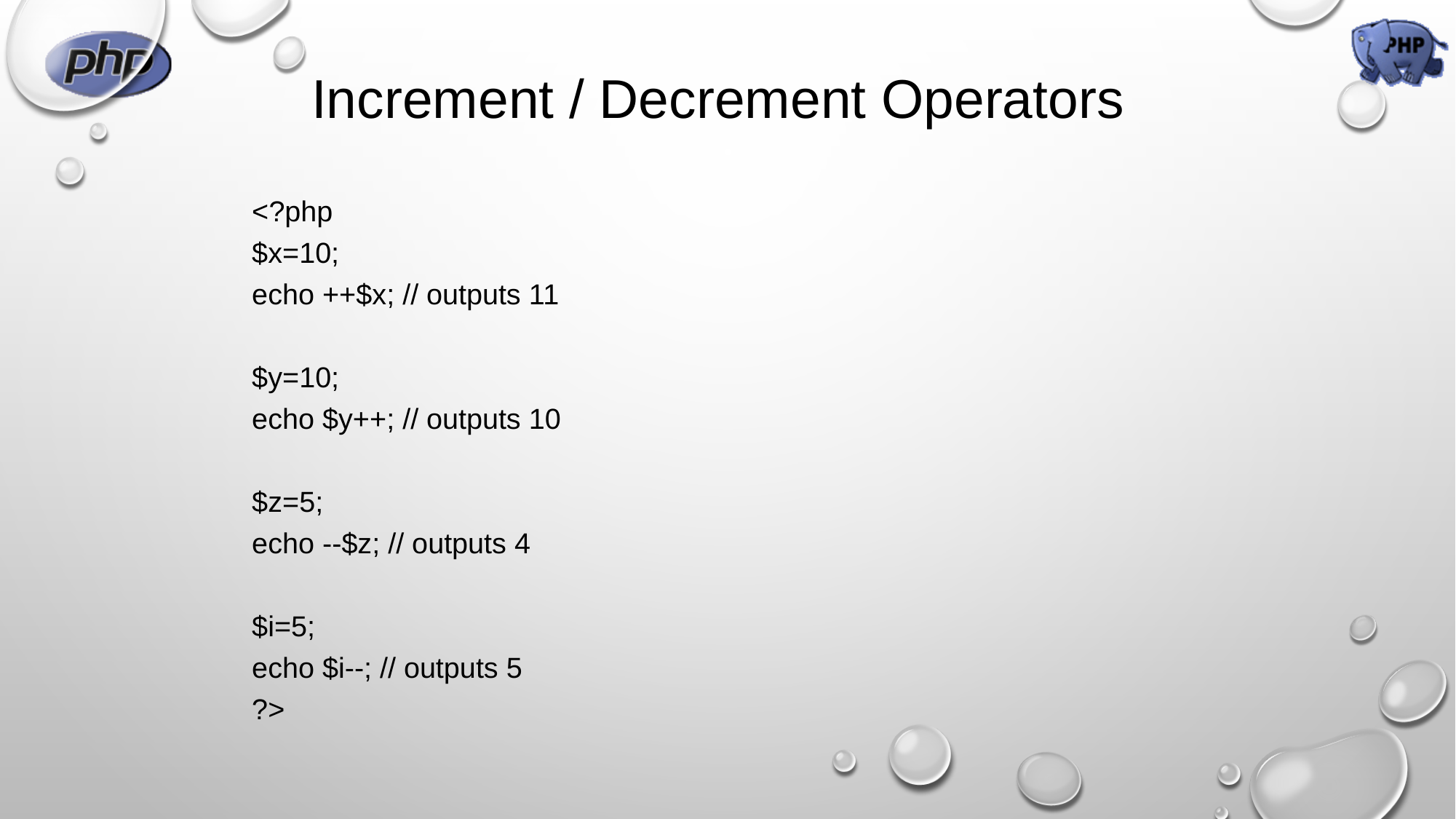

# Increment / Decrement Operators
<?php
$x=10;
echo ++$x; // outputs 11
$y=10;
echo $y++; // outputs 10
$z=5;
echo --$z; // outputs 4
$i=5;
echo $i--; // outputs 5
?>